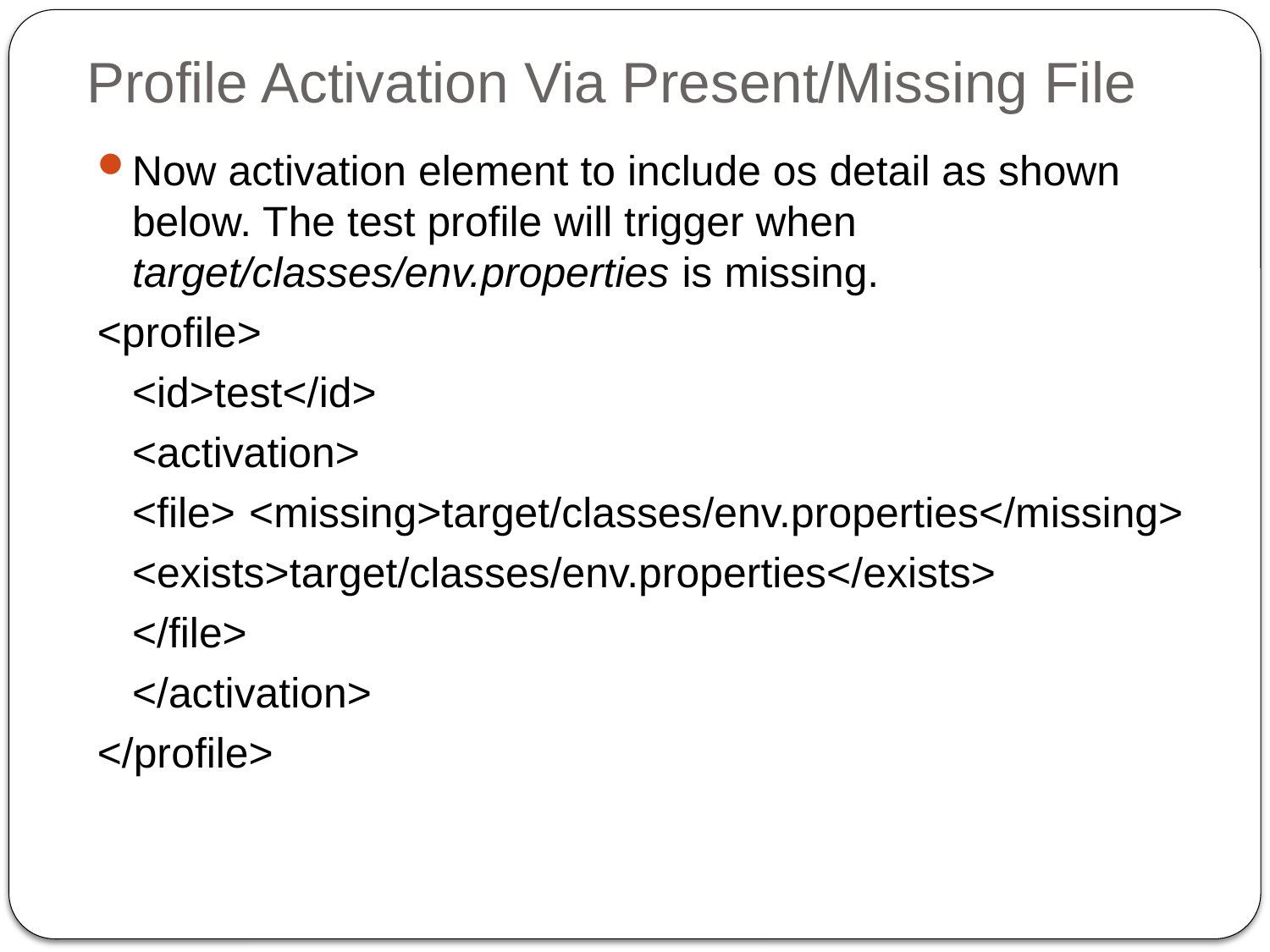

# Profile Activation Via Present/Missing File
Now activation element to include os detail as shown below. The test profile will trigger when target/classes/env.properties is missing.
<profile>
	<id>test</id>
	<activation>
		<file>			<missing>target/classes/env.properties</missing>
		<exists>target/classes/env.properties</exists>
		</file>
	</activation>
</profile>